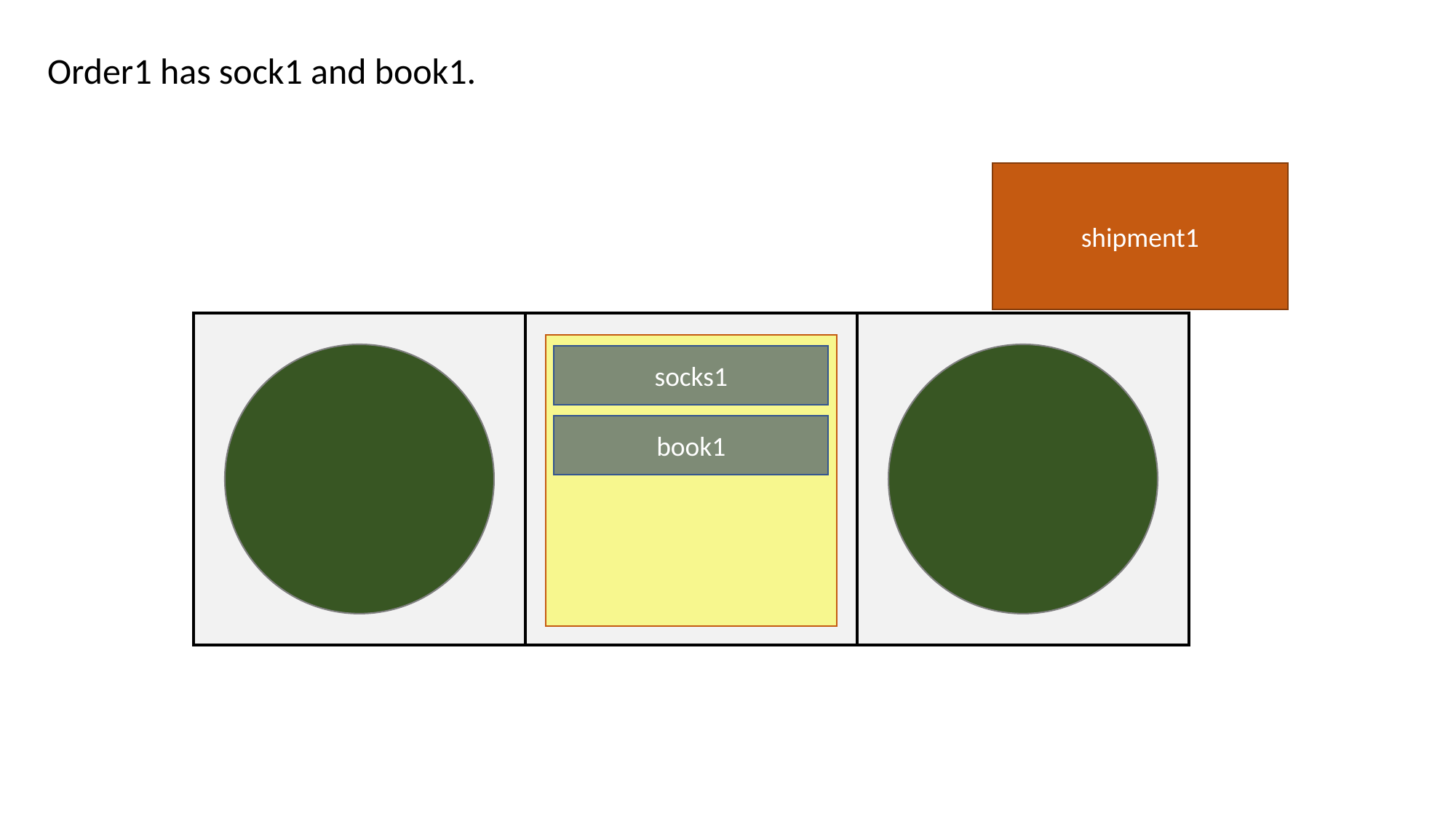

Order1 has sock1 and book1.
shipment1

socks1
book1